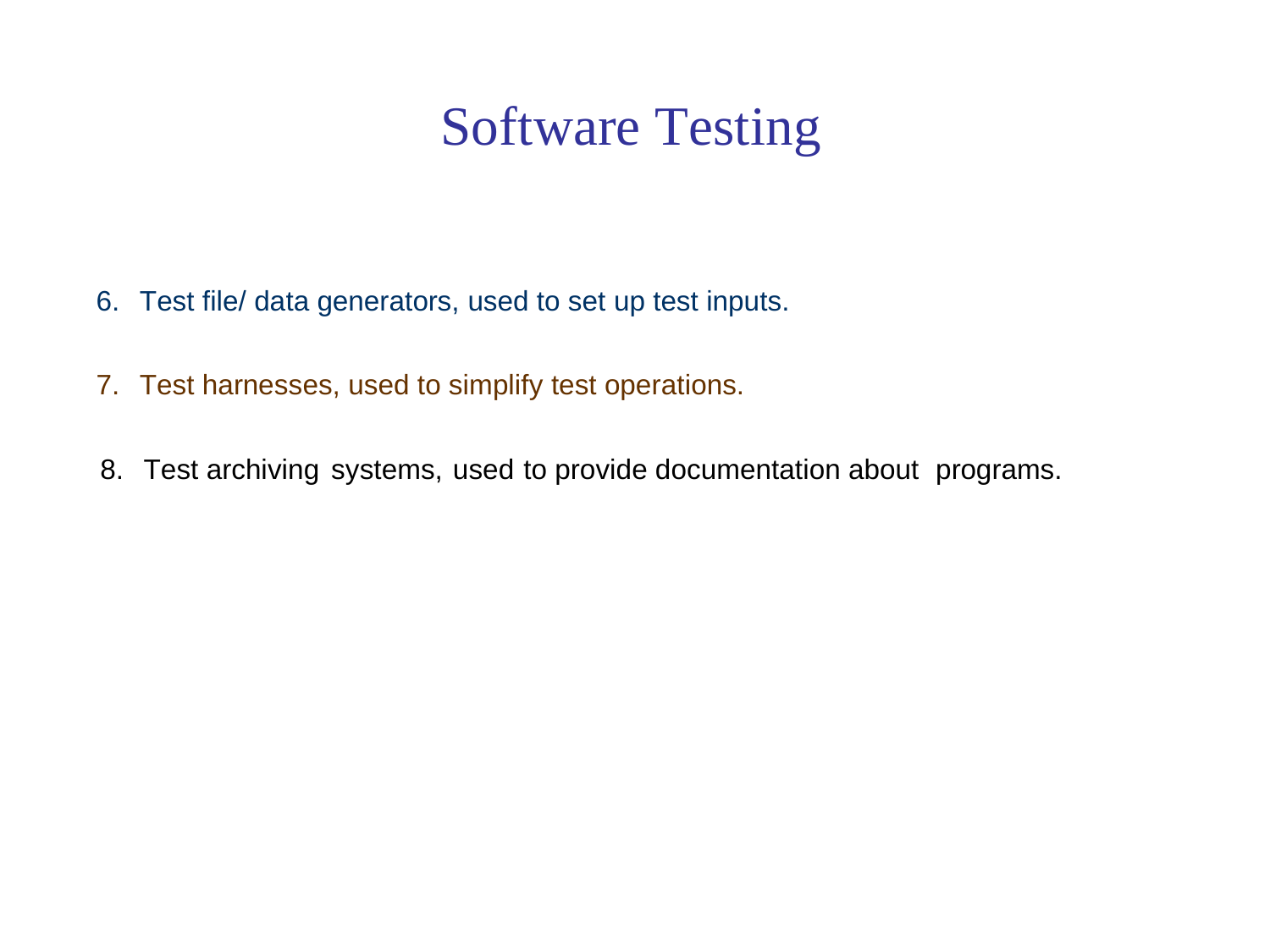

Software Testing
6.
Test file/ data generators, used to set up test inputs.
7.
Test harnesses, used to simplify test operations.
8.
Test archiving
systems,
used
to provide documentation about
programs.